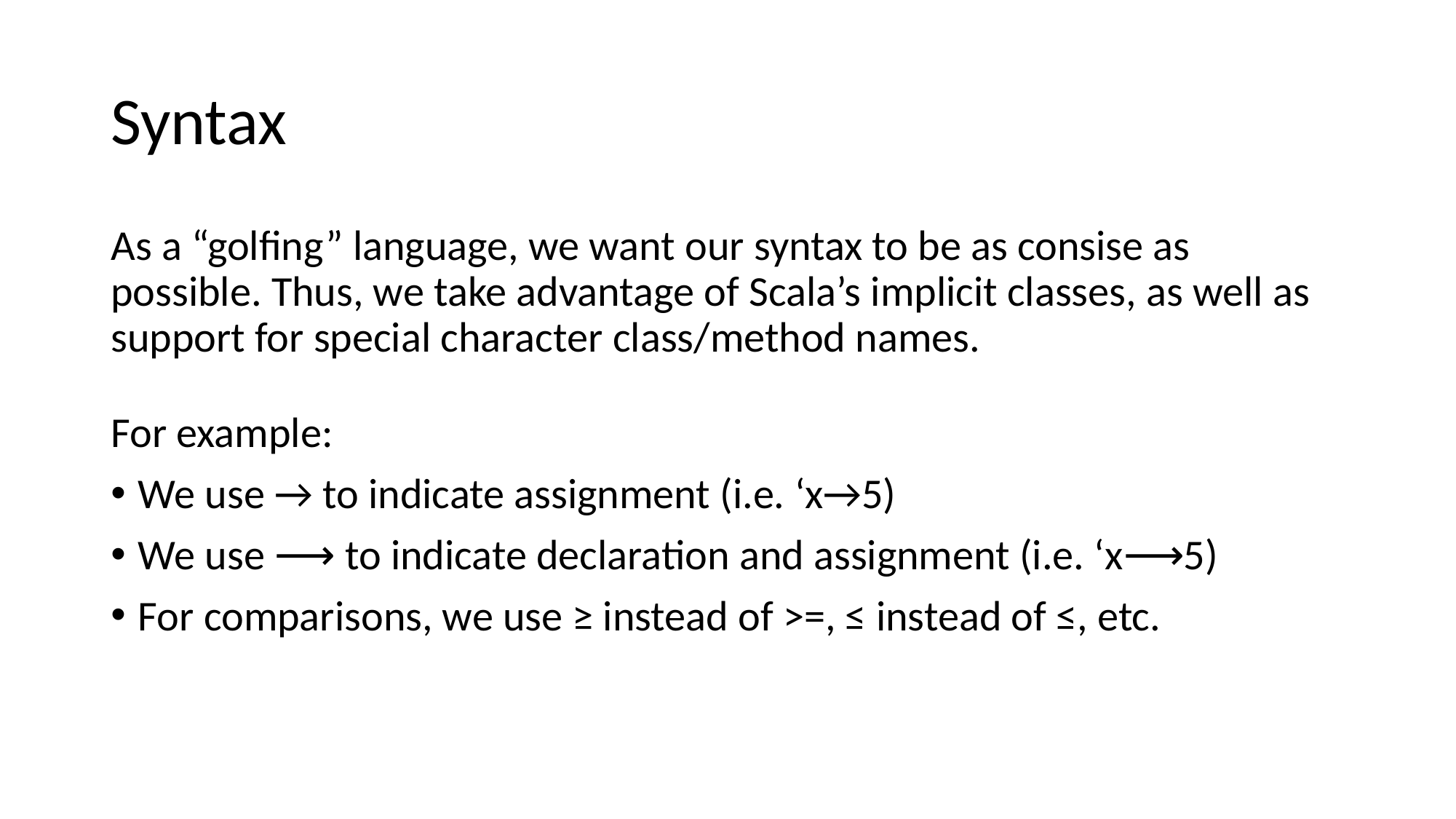

# Syntax
As a “golfing” language, we want our syntax to be as consise as possible. Thus, we take advantage of Scala’s implicit classes, as well as support for special character class/method names.

For example:
We use → to indicate assignment (i.e. ‘x→5)
We use ⟶ to indicate declaration and assignment (i.e. ‘x⟶5)
For comparisons, we use ≥ instead of >=, ≤ instead of ≤, etc.